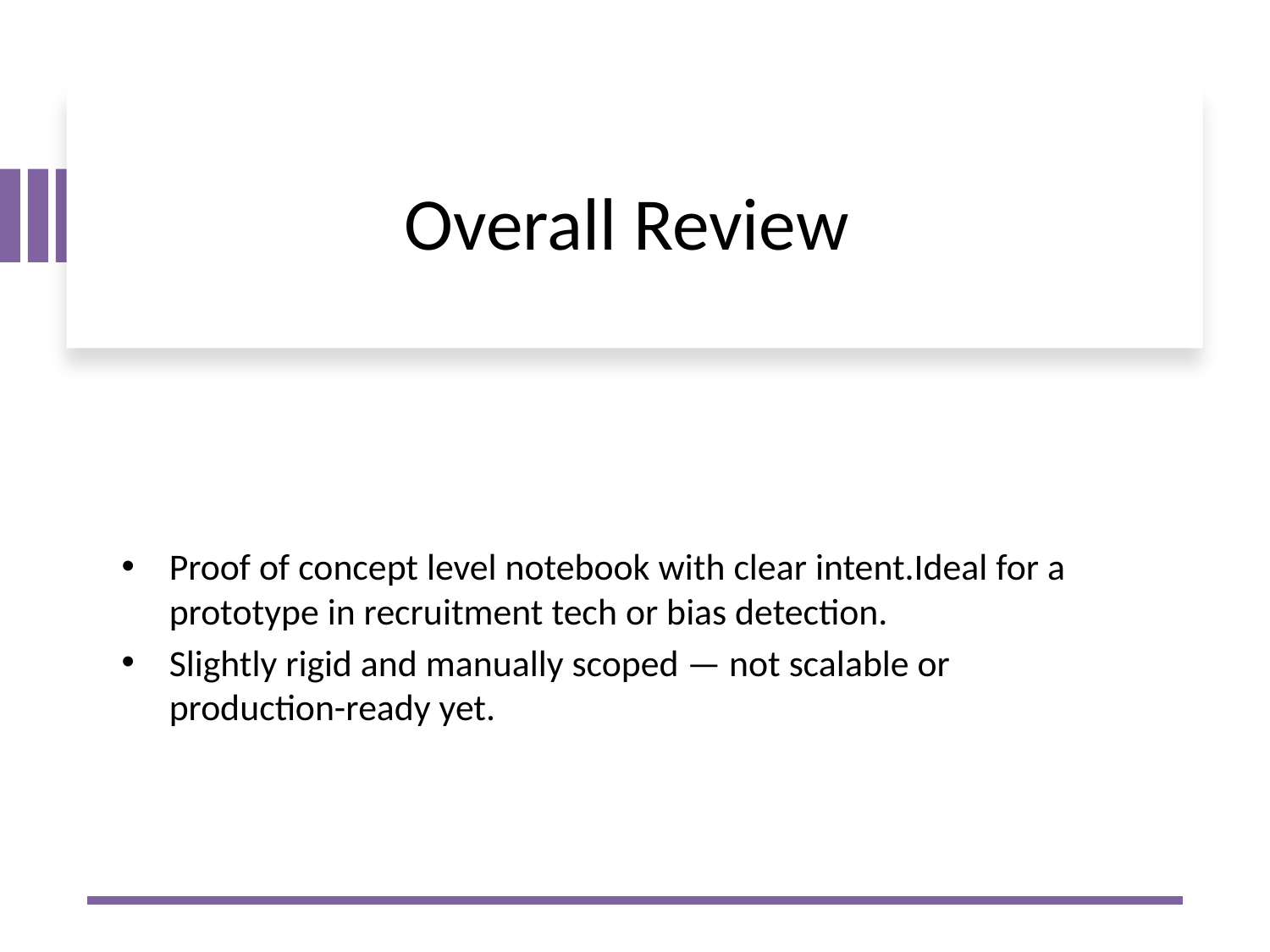

# Overall Review

Proof of concept level notebook with clear intent.Ideal for a prototype in recruitment tech or bias detection.
Slightly rigid and manually scoped — not scalable or production-ready yet.